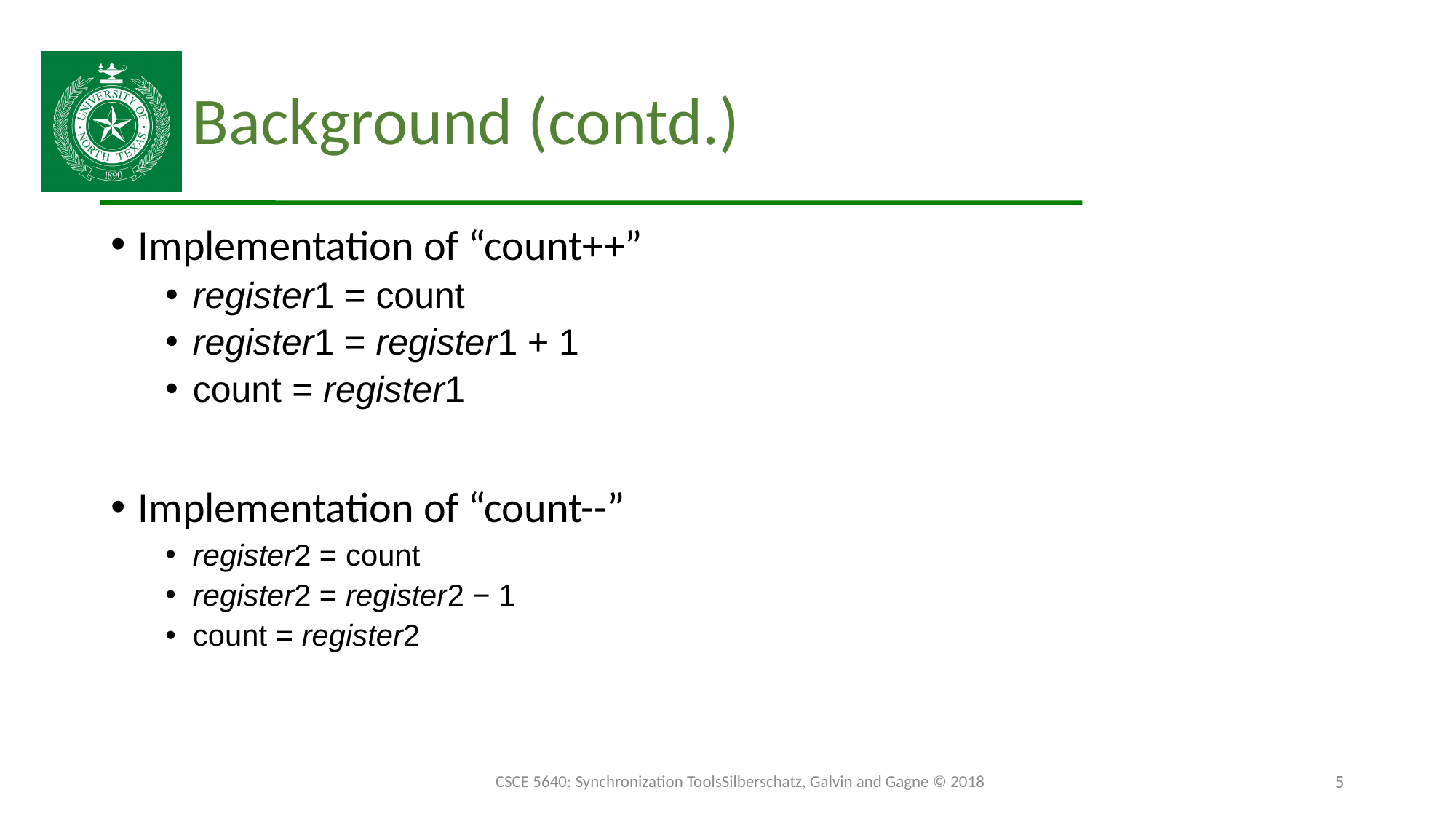

# Background (contd.)
Implementation of “count++”
register1 = count
register1 = register1 + 1
count = register1

Implementation of “count--”
register2 = count
register2 = register2 − 1
count = register2
CSCE 5640: Synchronization Tools	Silberschatz, Galvin and Gagne © 2018
5